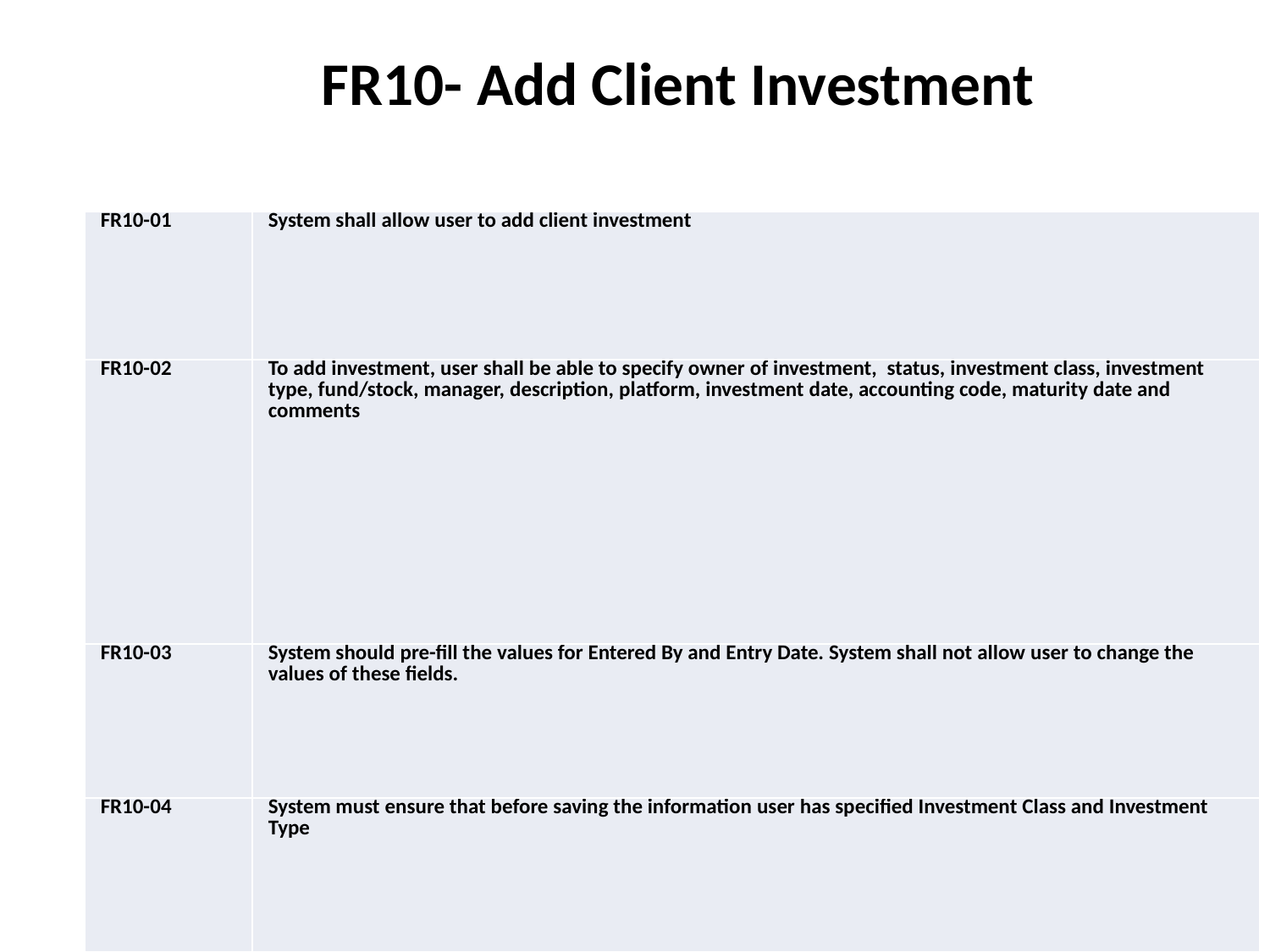

# FR10- Add Client Investment
| FR10-01 | System shall allow user to add client investment |
| --- | --- |
| FR10-02 | To add investment, user shall be able to specify owner of investment, status, investment class, investment type, fund/stock, manager, description, platform, investment date, accounting code, maturity date and comments |
| FR10-03 | System should pre-fill the values for Entered By and Entry Date. System shall not allow user to change the values of these fields. |
| FR10-04 | System must ensure that before saving the information user has specified Investment Class and Investment Type |